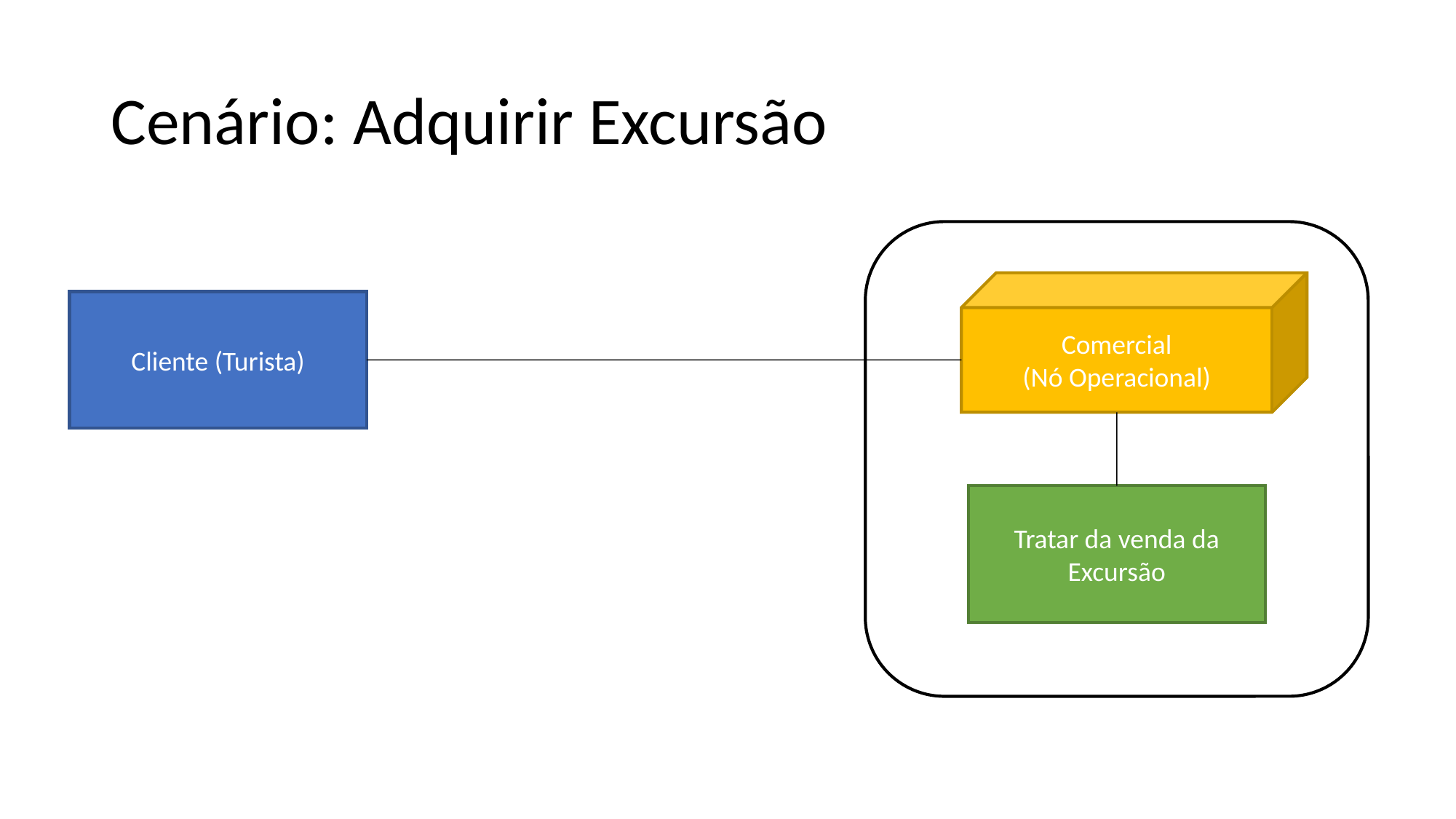

Cenário: Adquirir Excursão

Comercial
(Nó Operacional)
Cliente (Turista)

Tratar da venda da Excursão